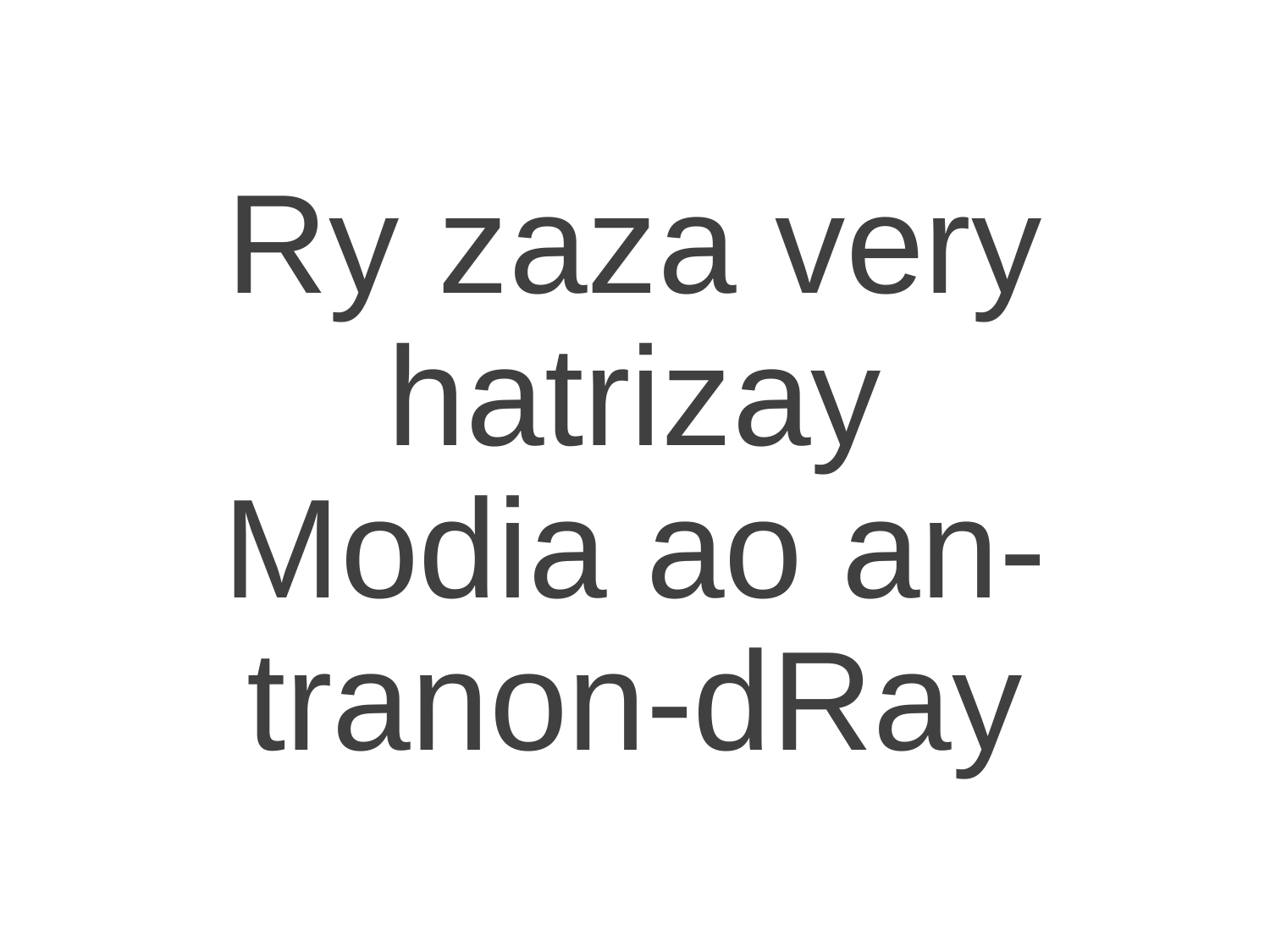

Ry zaza very hatrizay
Modia ao an-tranon-dRay